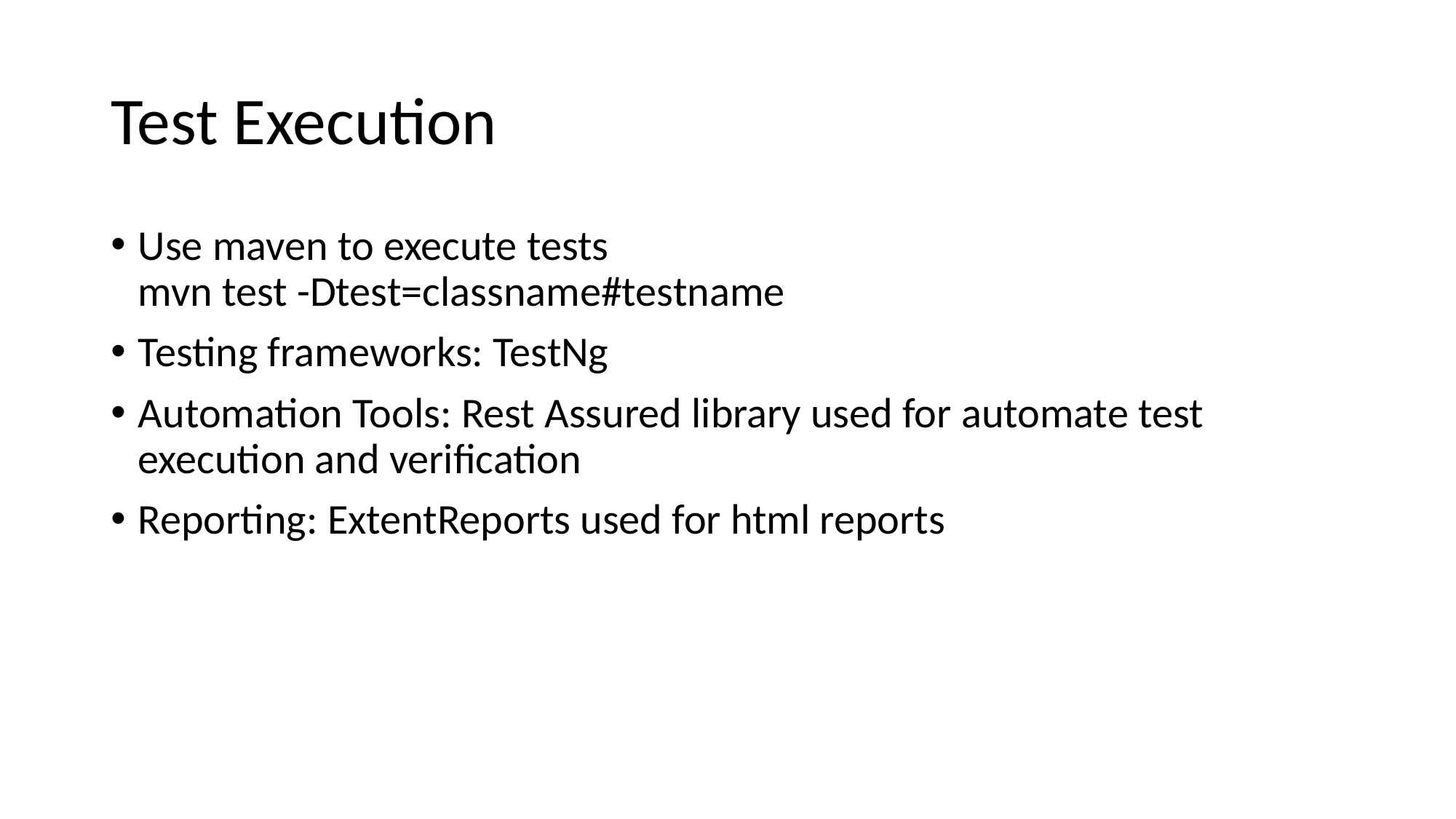

# Test Execution
Use maven to execute tests
mvn test -Dtest=classname#testname
Testing frameworks: TestNg
Automation Tools: Rest Assured library used for automate test execution and verification
Reporting: ExtentReports used for html reports